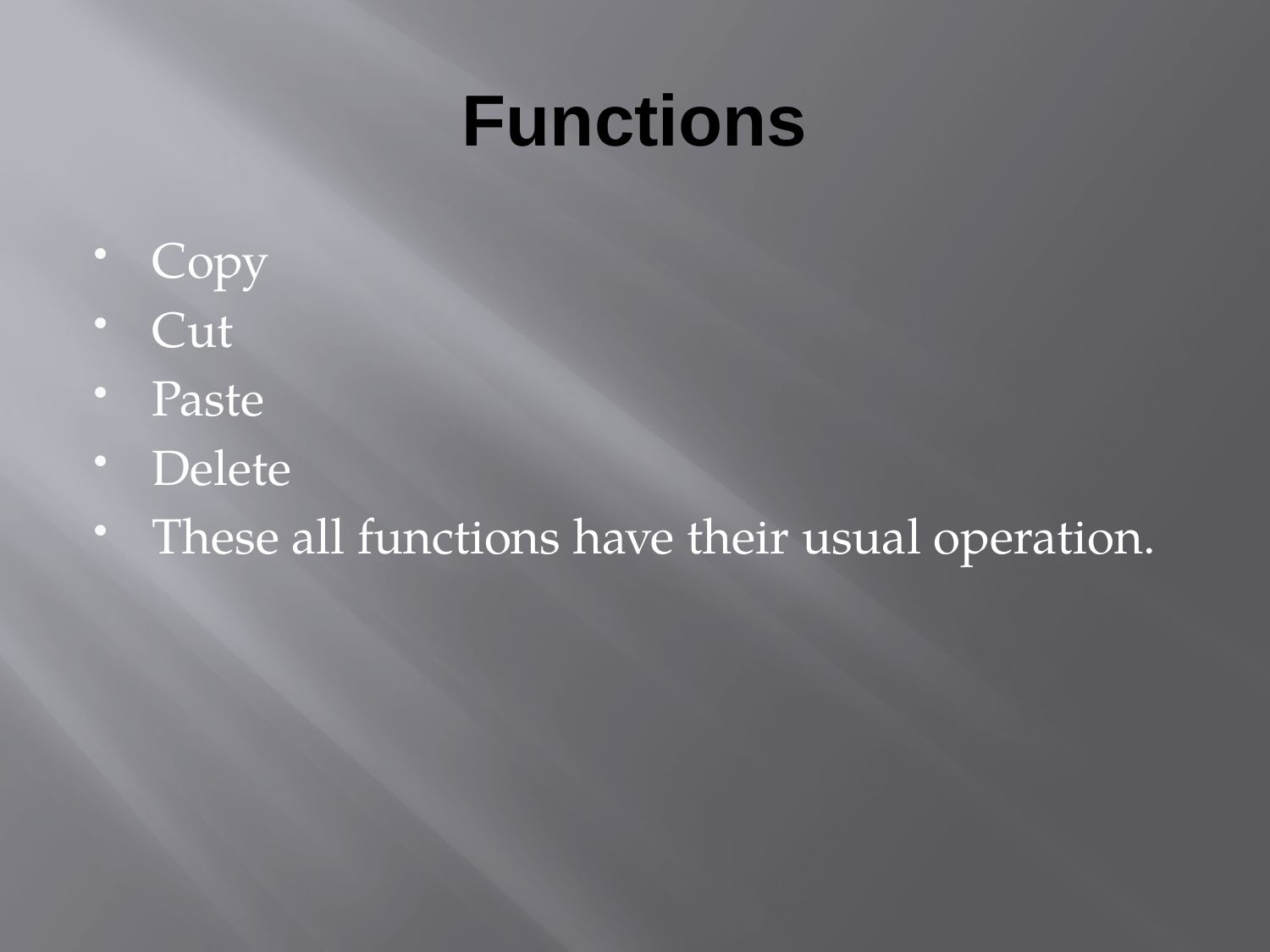

# Functions
Copy
Cut
Paste
Delete
These all functions have their usual operation.